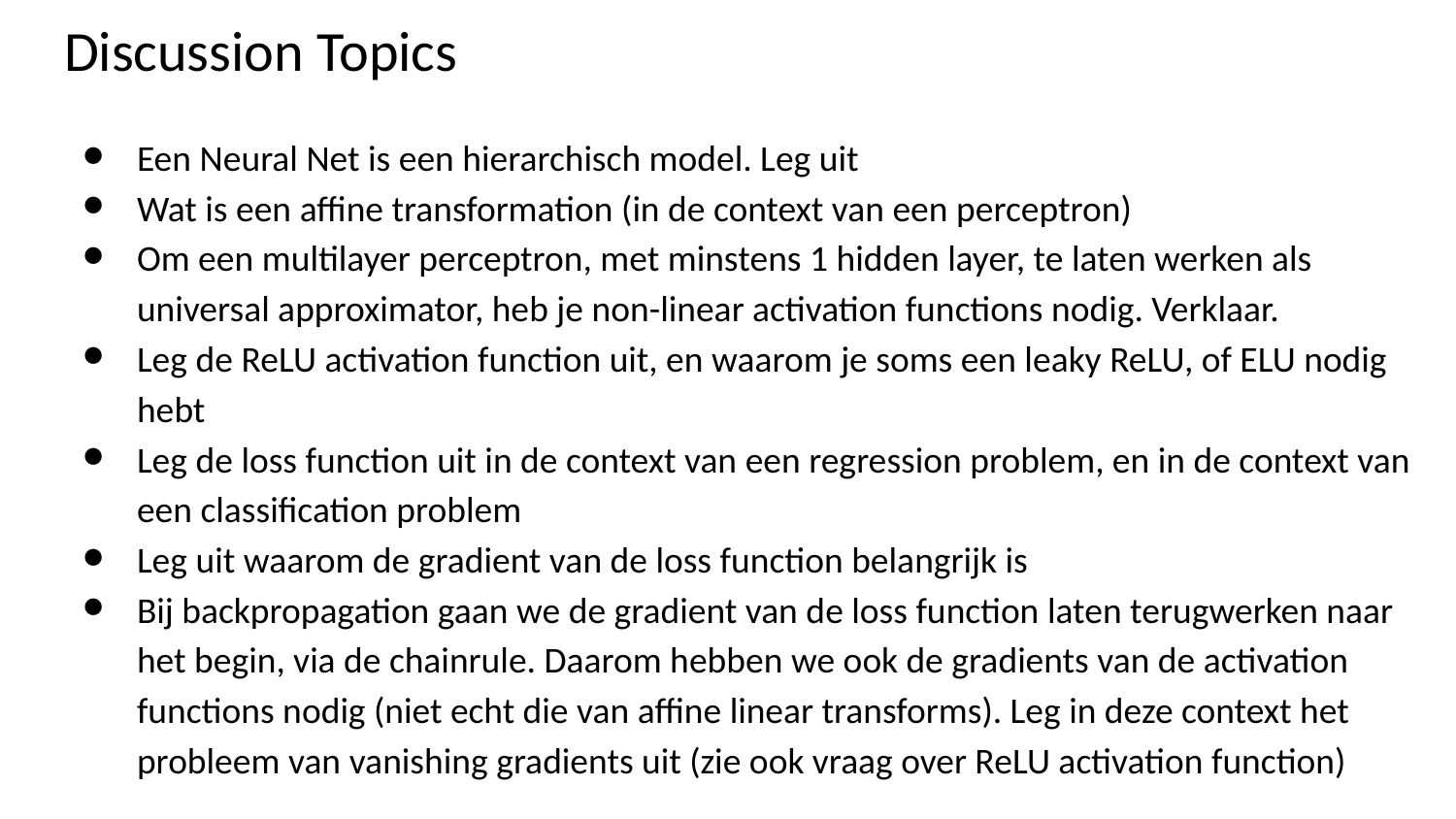

# Discussion Topics
Een Neural Net is een hierarchisch model. Leg uit
Wat is een affine transformation (in de context van een perceptron)
Om een multilayer perceptron, met minstens 1 hidden layer, te laten werken als universal approximator, heb je non-linear activation functions nodig. Verklaar.
Leg de ReLU activation function uit, en waarom je soms een leaky ReLU, of ELU nodig hebt
Leg de loss function uit in de context van een regression problem, en in de context van een classification problem
Leg uit waarom de gradient van de loss function belangrijk is
Bij backpropagation gaan we de gradient van de loss function laten terugwerken naar het begin, via de chainrule. Daarom hebben we ook de gradients van de activation functions nodig (niet echt die van affine linear transforms). Leg in deze context het probleem van vanishing gradients uit (zie ook vraag over ReLU activation function)